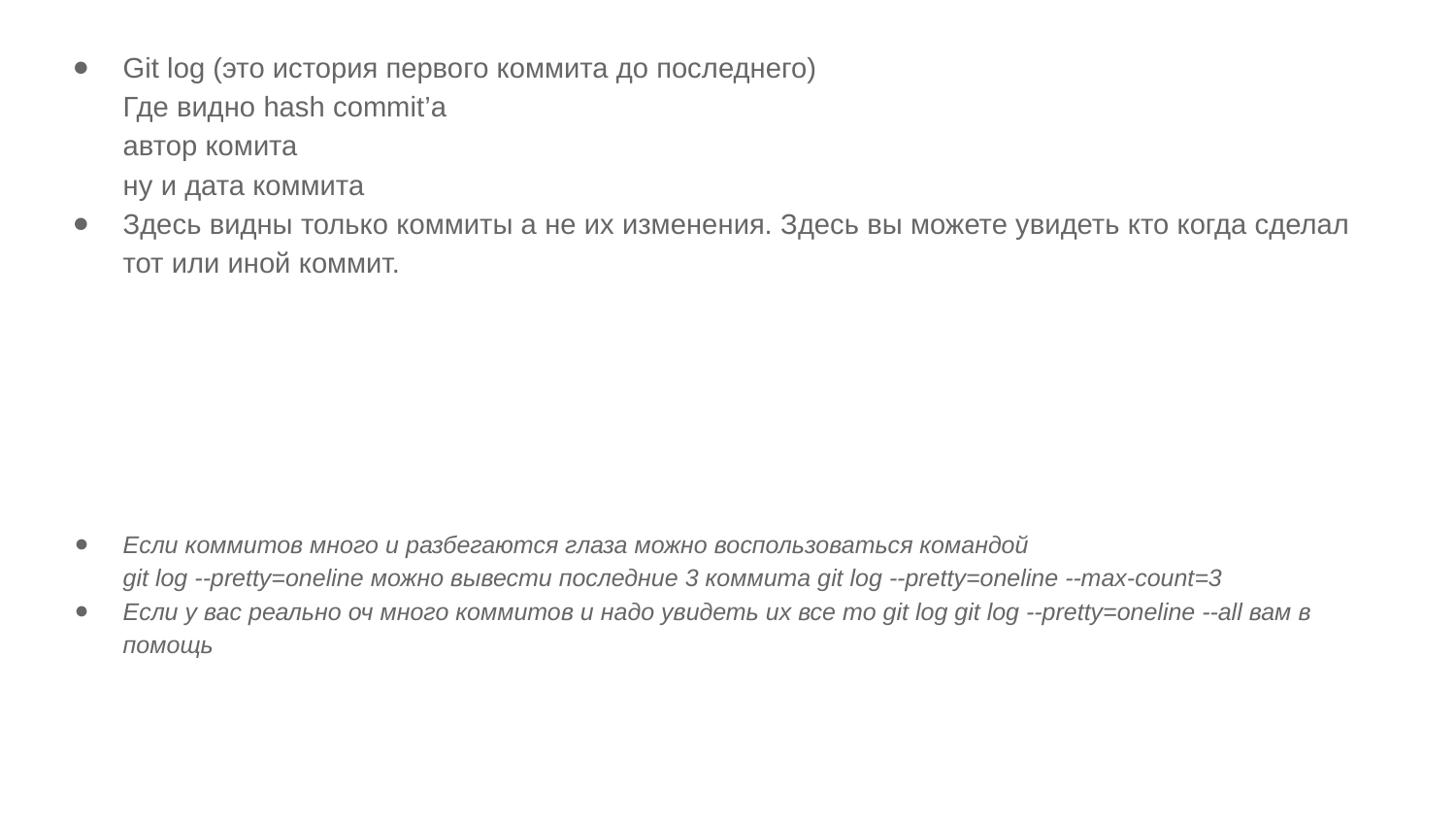

Git log (это история первого коммита до последнего)
Где видно hash commit’a
автор комита
ну и дата коммита
Здесь видны только коммиты а не их изменения. Здесь вы можете увидеть кто когда сделал тот или иной коммит.

Если коммитов много и разбегаются глаза можно воспользоваться командой
git log --pretty=oneline можно вывести последние 3 коммита git log --pretty=oneline --max-count=3
Если у вас реально оч много коммитов и надо увидеть их все то git log git log --pretty=oneline --all вам в помощь